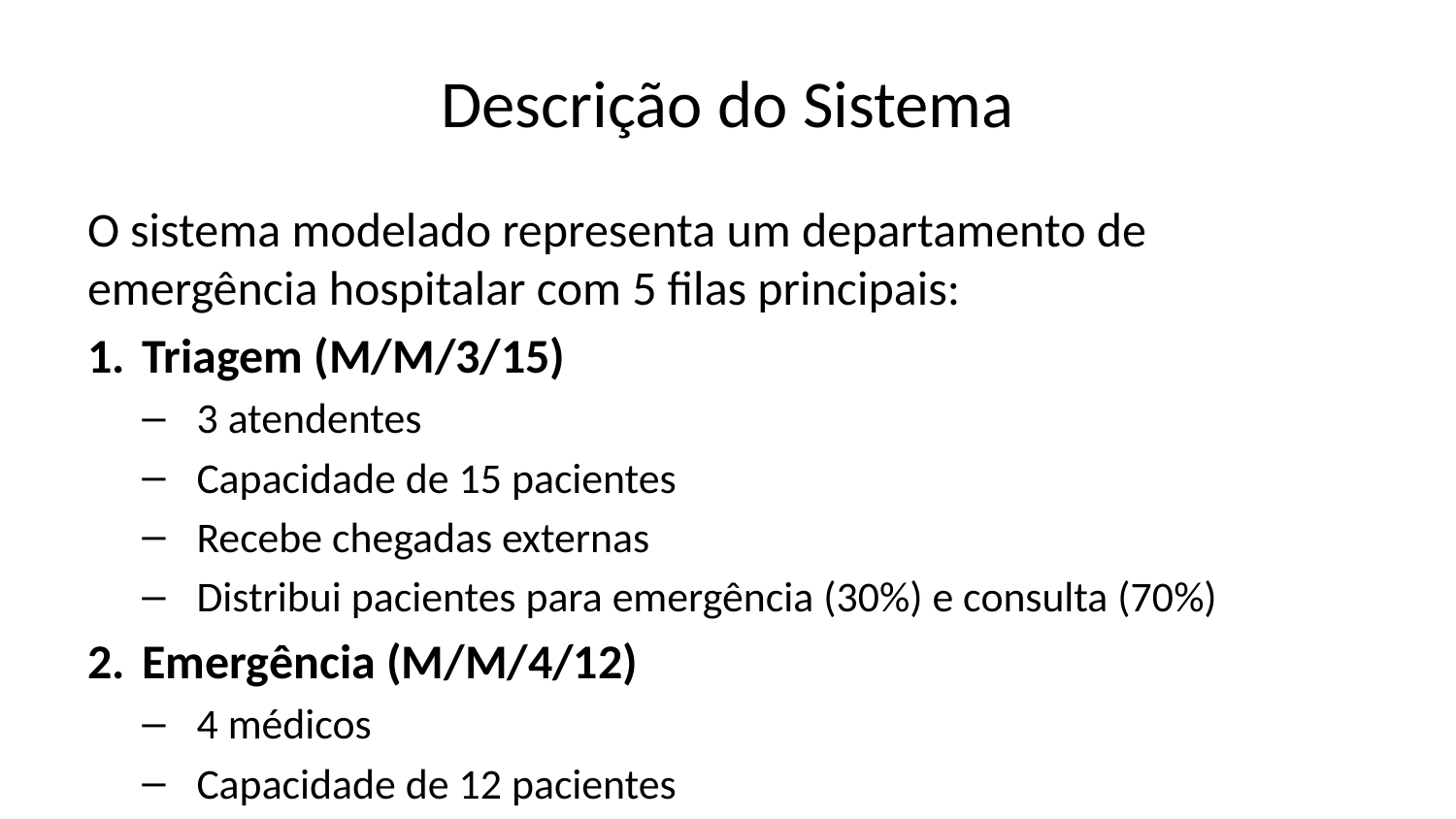

# Descrição do Sistema
O sistema modelado representa um departamento de emergência hospitalar com 5 filas principais:
Triagem (M/M/3/15)
3 atendentes
Capacidade de 15 pacientes
Recebe chegadas externas
Distribui pacientes para emergência (30%) e consulta (70%)
Emergência (M/M/4/12)
4 médicos
Capacidade de 12 pacientes
60% dos pacientes recebem alta
40% são internados
Consulta (M/M/4/20)
4 médicos
Capacidade de 20 pacientes
70% dos pacientes recebem alta
30% são internados
Internação (M/M/4/15)
4 servidores
Capacidade de 15 pacientes
100% dos pacientes recebem alta após internação
Alta (M/M/2/25)
2 servidores
Capacidade de 25 pacientes
Ponto final do sistema